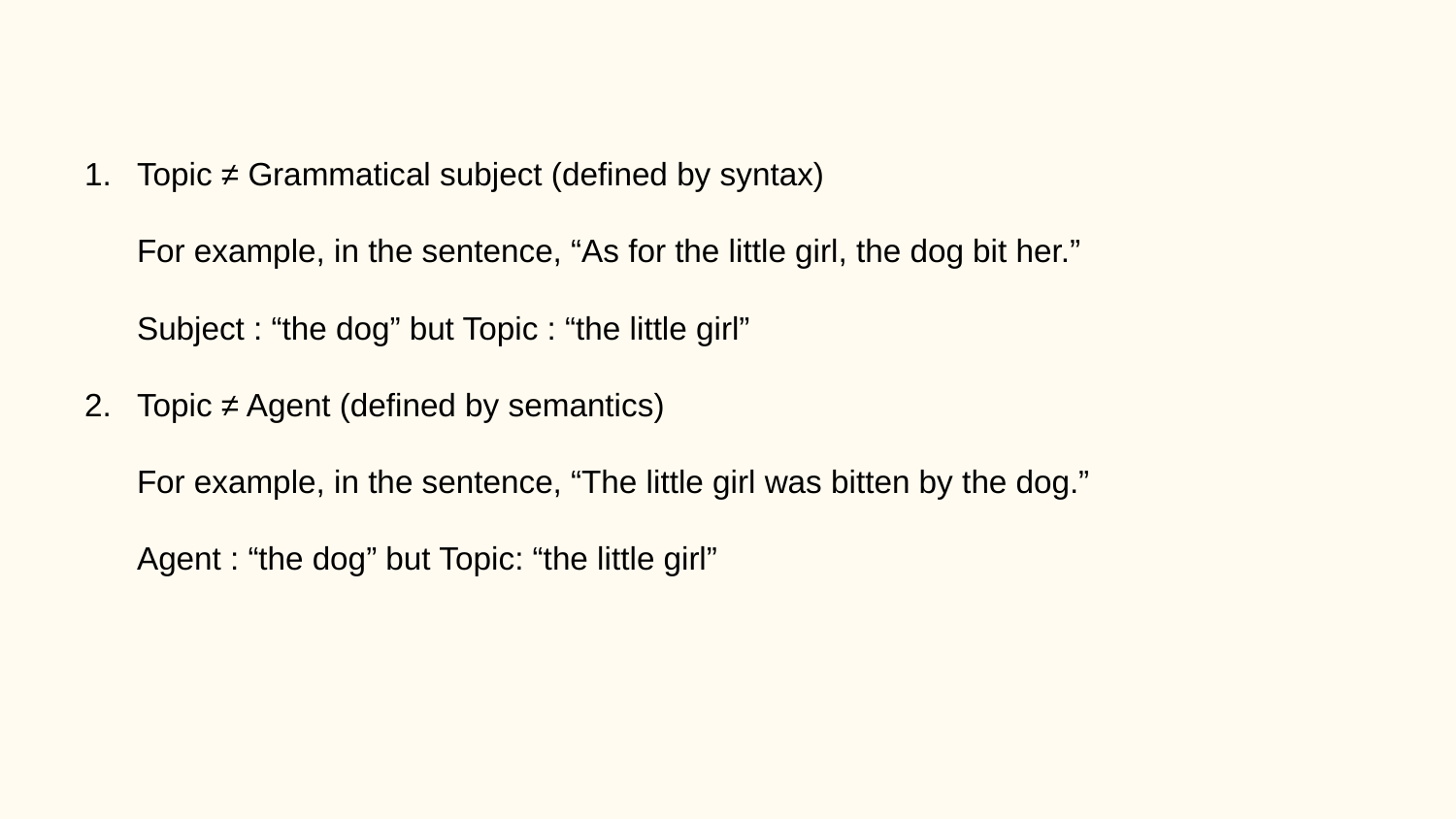

Topic ≠ Grammatical subject (defined by syntax)
For example, in the sentence, “As for the little girl, the dog bit her.”
Subject : “the dog” but Topic : “the little girl”
Topic ≠ Agent (defined by semantics)
For example, in the sentence, “The little girl was bitten by the dog.”
Agent : “the dog” but Topic: “the little girl”